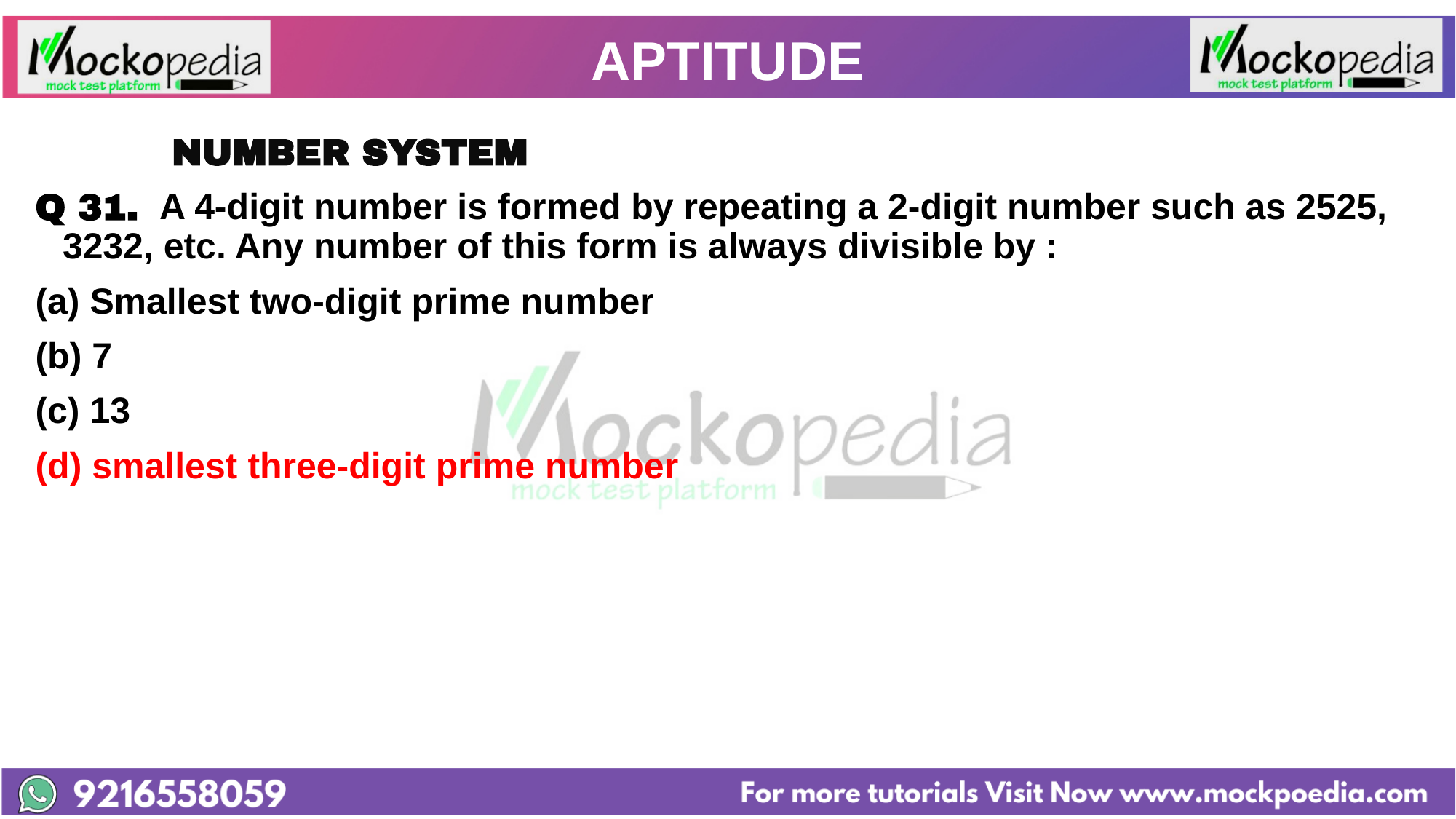

# APTITUDE
		NUMBER SYSTEM
Q 31.  A 4-digit number is formed by repeating a 2-digit number such as 2525, 3232, etc. Any number of this form is always divisible by :
Smallest two-digit prime number
(b) 7
(c) 13
(d) smallest three-digit prime number